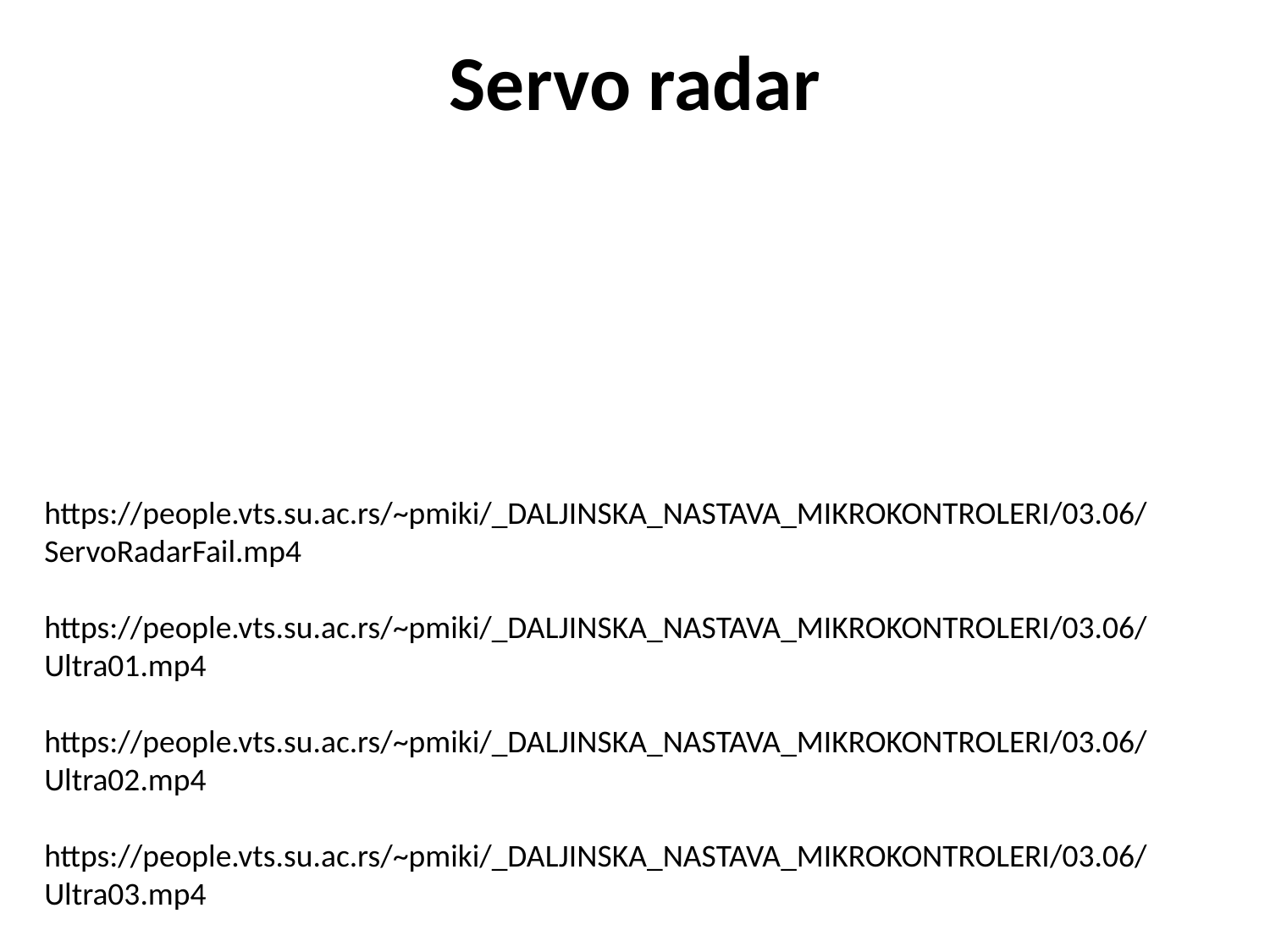

# Servo radar
https://people.vts.su.ac.rs/~pmiki/_DALJINSKA_NASTAVA_MIKROKONTROLERI/03.06/ServoRadarFail.mp4

https://people.vts.su.ac.rs/~pmiki/_DALJINSKA_NASTAVA_MIKROKONTROLERI/03.06/Ultra01.mp4

https://people.vts.su.ac.rs/~pmiki/_DALJINSKA_NASTAVA_MIKROKONTROLERI/03.06/Ultra02.mp4

https://people.vts.su.ac.rs/~pmiki/_DALJINSKA_NASTAVA_MIKROKONTROLERI/03.06/Ultra03.mp4